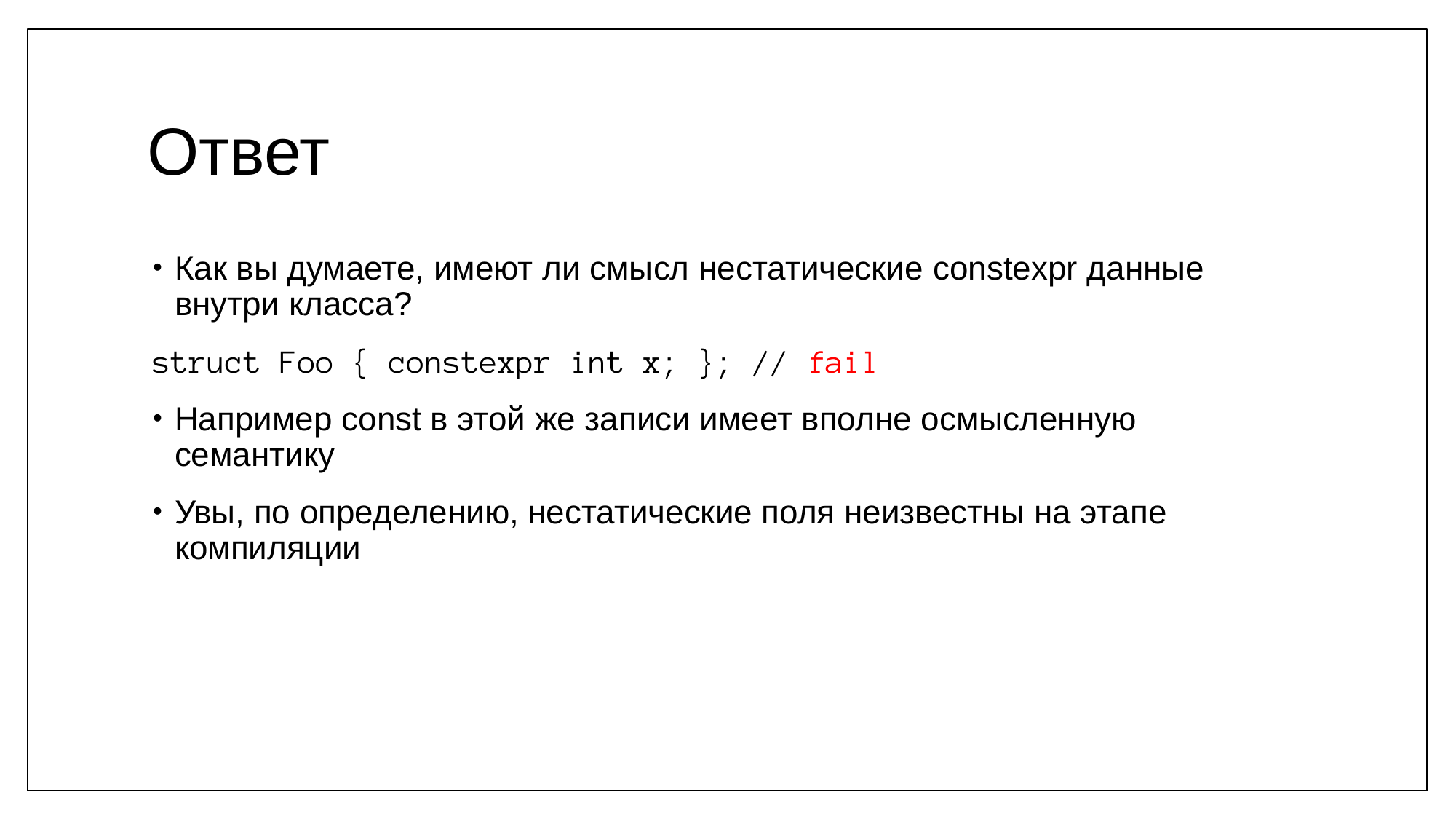

# Ответ
Как вы думаете, имеют ли смысл нестатические constexpr данные внутри класса?
struct Foo { constexpr int x; }; // fail
Например const в этой же записи имеет вполне осмысленную семантику
Увы, по определению, нестатические поля неизвестны на этапе компиляции